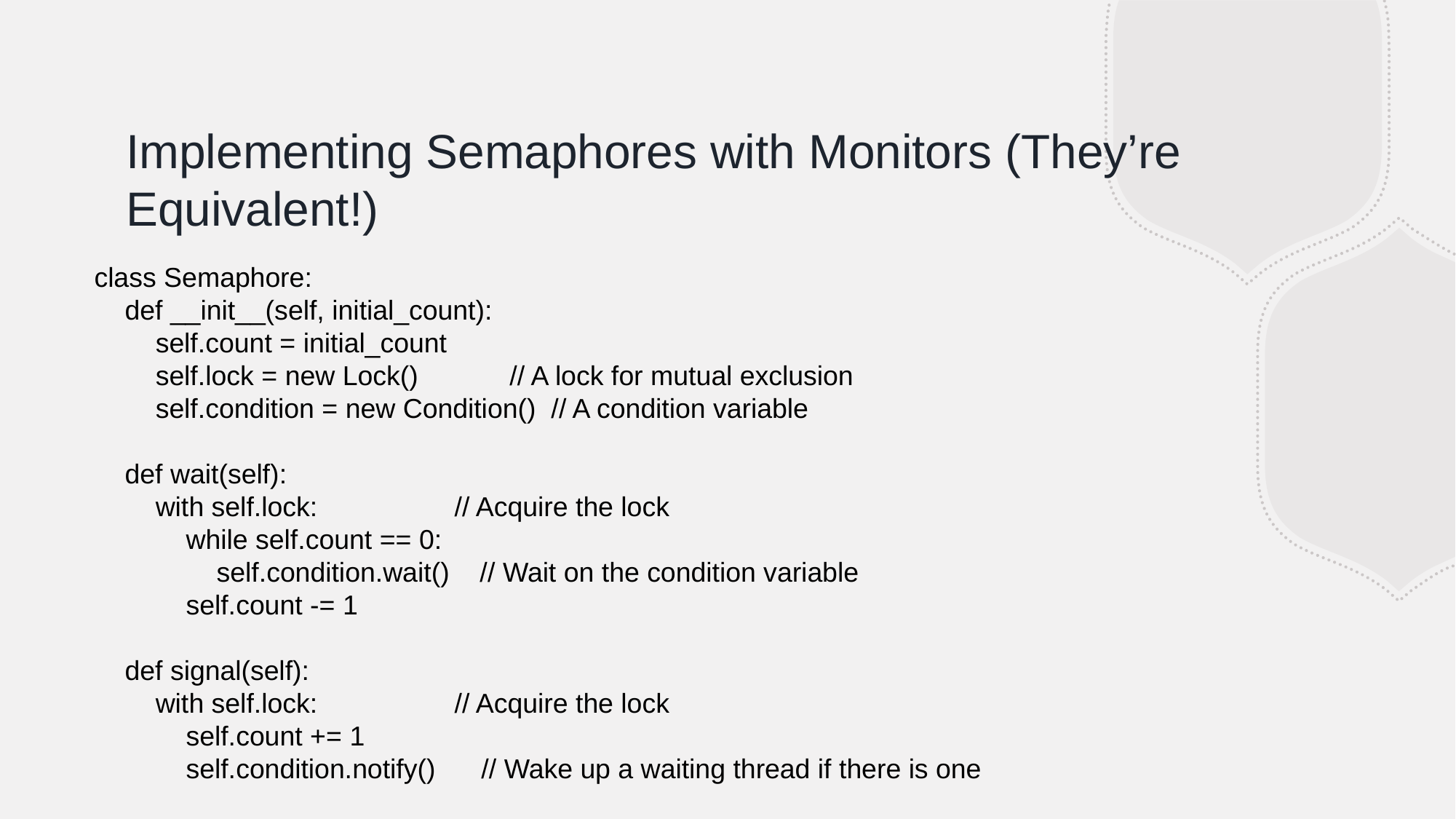

# Implementing Semaphores with Monitors (They’re Equivalent!)
class Semaphore:
    def __init__(self, initial_count):
        self.count = initial_count
        self.lock = new Lock()            // A lock for mutual exclusion
        self.condition = new Condition()  // A condition variable

    def wait(self):
        with self.lock:                  // Acquire the lock
            while self.count == 0:
                self.condition.wait()    // Wait on the condition variable
            self.count -= 1

    def signal(self):
        with self.lock:                  // Acquire the lock
            self.count += 1
            self.condition.notify()      // Wake up a waiting thread if there is one